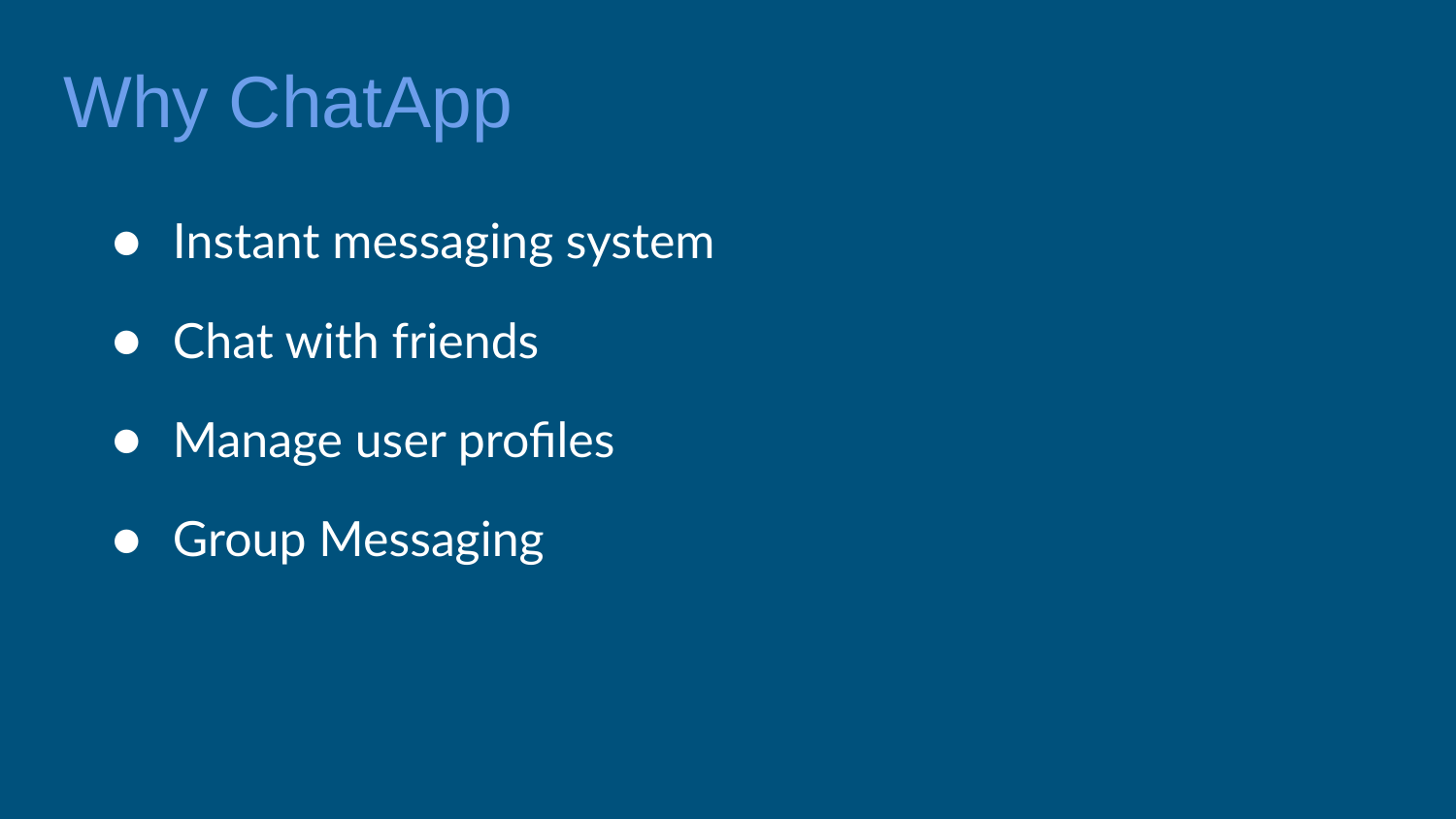

Why ChatApp
Instant messaging system
Chat with friends
Manage user profiles
Group Messaging